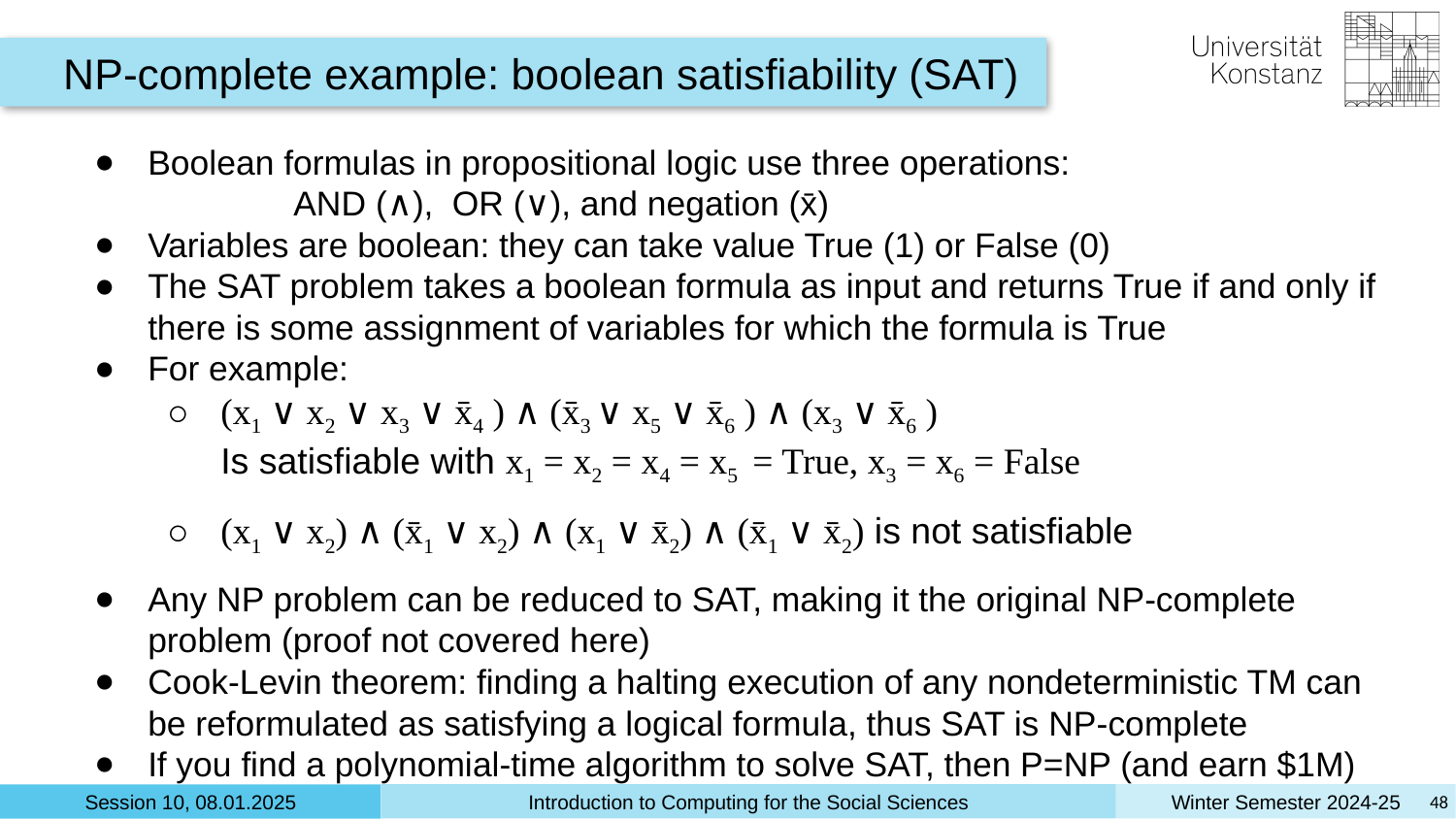

NP-complete example: boolean satisfiability (SAT)
Boolean formulas in propositional logic use three operations:
	AND (∧),  OR (∨), and negation (x̄)
Variables are boolean: they can take value True (1) or False (0)
The SAT problem takes a boolean formula as input and returns True if and only if there is some assignment of variables for which the formula is True
For example:
(x1 ∨ x2 ∨ x3 ∨ x̄4 ) ∧ (x̄3 ∨ x5 ∨ x̄6 ) ∧ (x3 ∨ x̄6 )
Is satisfiable with x1 = x2 = x4 = x5  = True, x3 = x6 = False
(x1 ∨ x2) ∧ (x̄1 ∨ x2) ∧ (x1 ∨ x̄2) ∧ (x̄1 ∨ x̄2) is not satisfiable
Any NP problem can be reduced to SAT, making it the original NP-complete problem (proof not covered here)
Cook-Levin theorem: finding a halting execution of any nondeterministic TM can be reformulated as satisfying a logical formula, thus SAT is NP-complete
If you find a polynomial-time algorithm to solve SAT, then P=NP (and earn $1M)